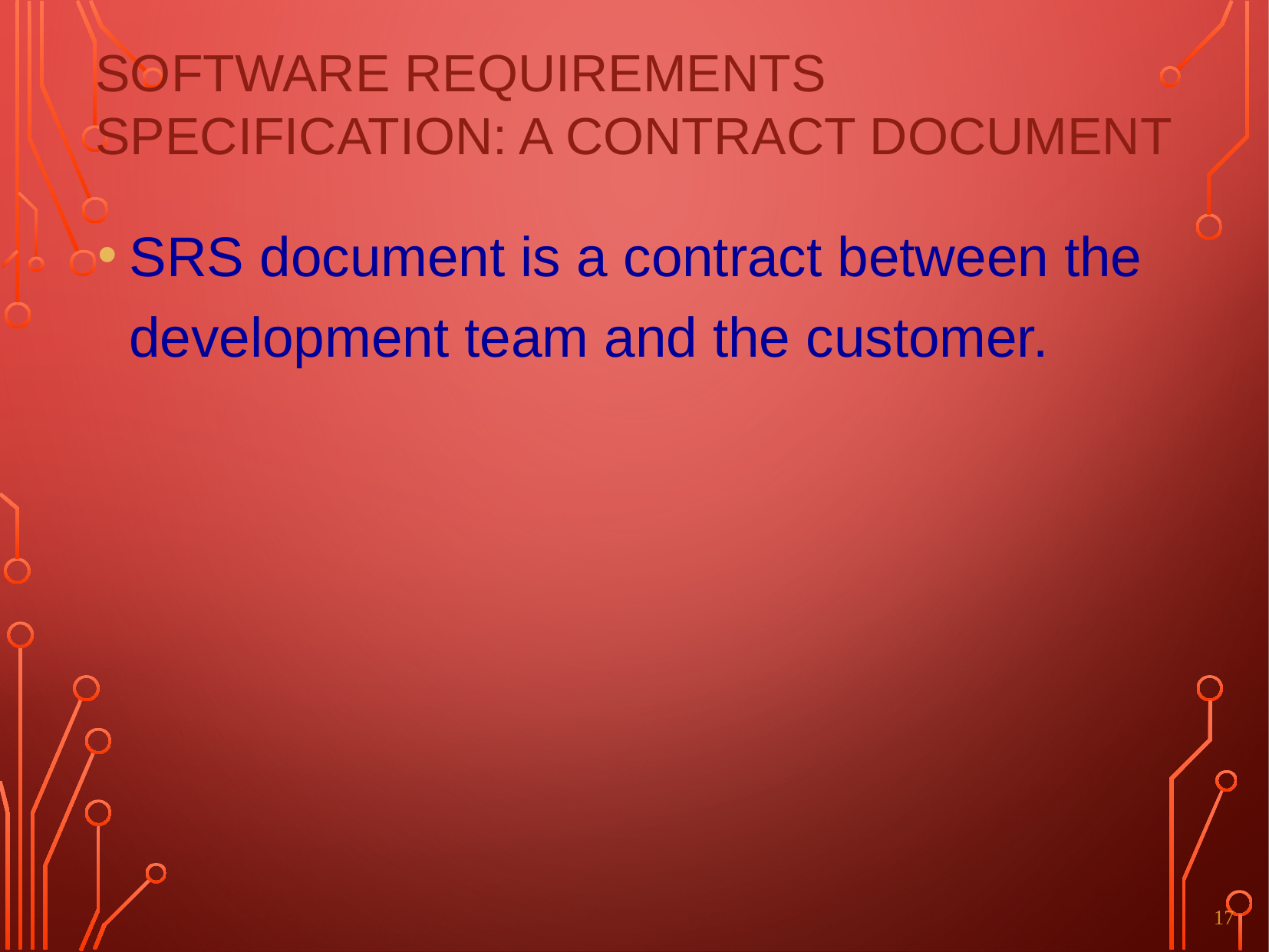

# SOFTWARE REQUIREMENTS SPECIFICATION: A CONTRACT DOCUMENT
SRS document is a contract between the development team and the customer.
17